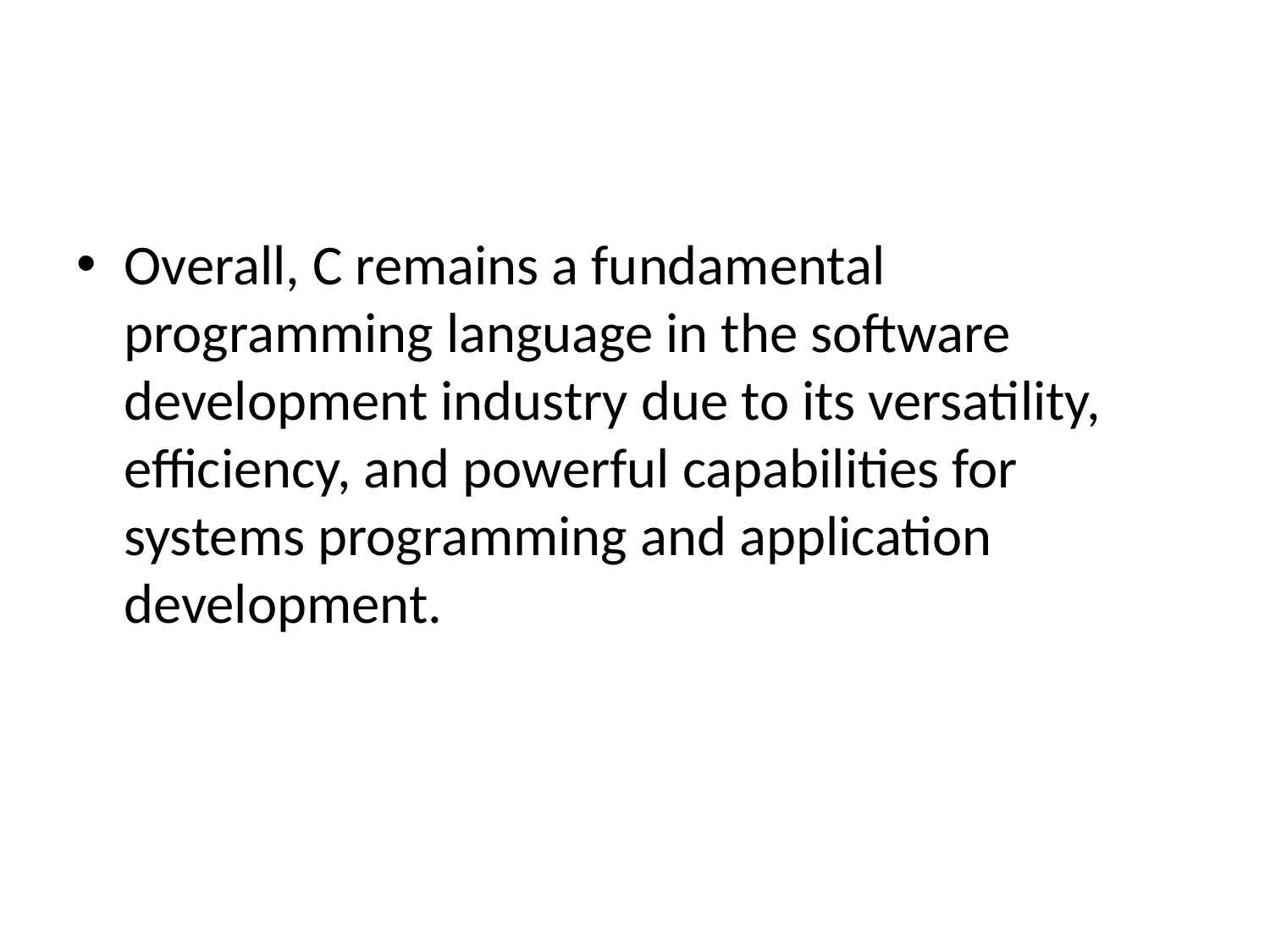

#
Overall, C remains a fundamental programming language in the software development industry due to its versatility, efficiency, and powerful capabilities for systems programming and application development.